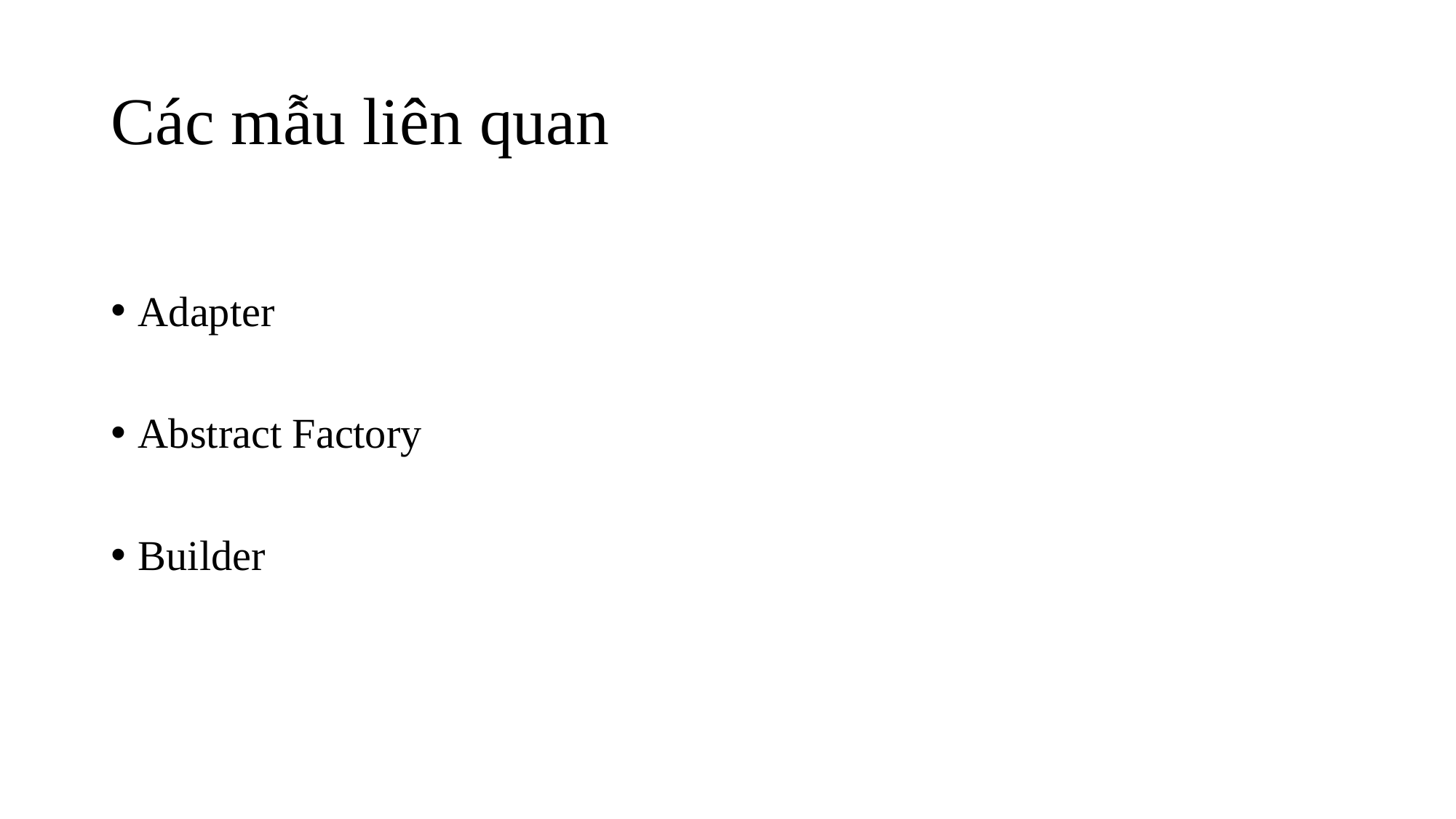

# Các mẫu liên quan

Adapter

Abstract Factory

Builder